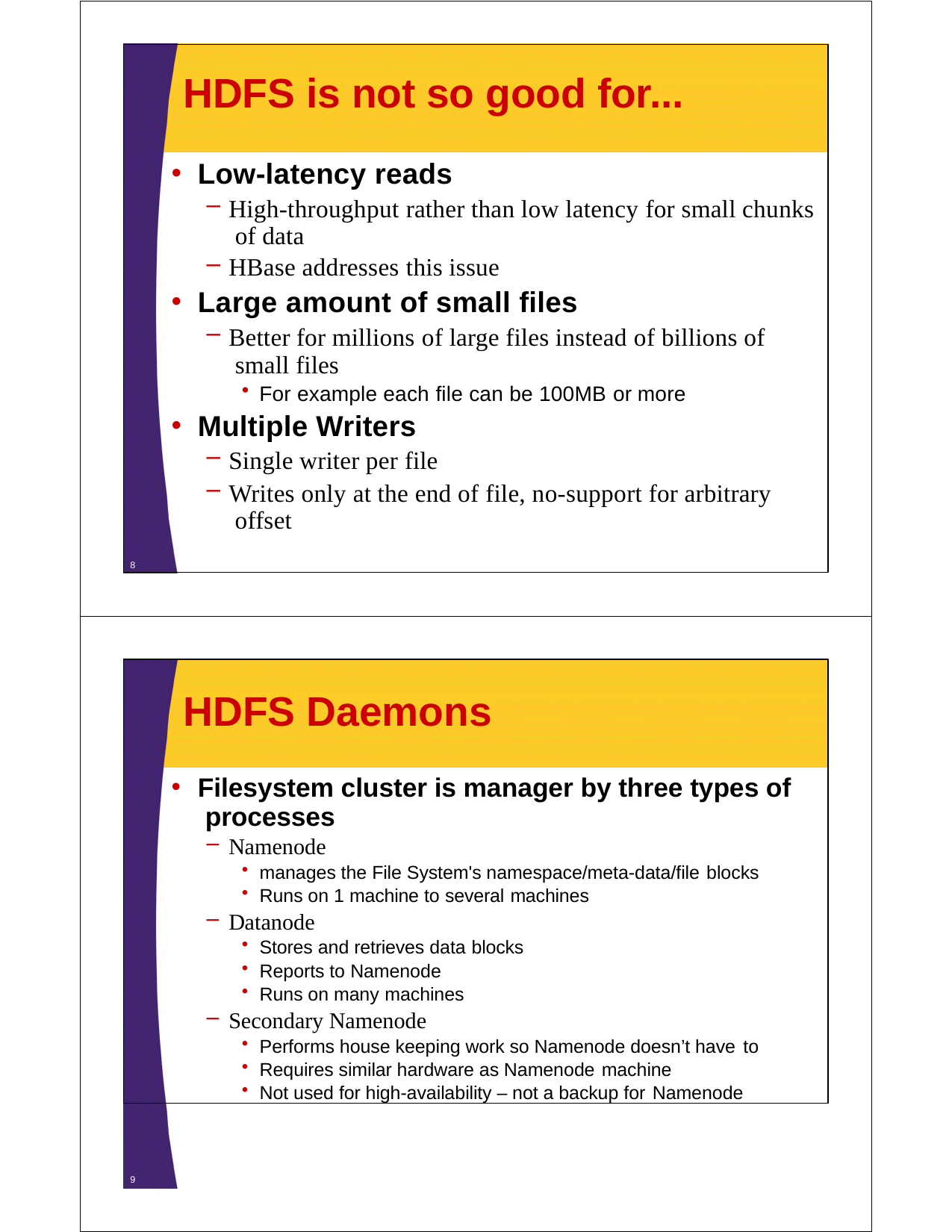

# HDFS is not so good for...
Low-latency reads
High-throughput rather than low latency for small chunks  of data
HBase addresses this issue
Large amount of small files
Better for millions of large files instead of billions of  small files
For example each file can be 100MB or more
Multiple Writers
Single writer per file
Writes only at the end of file, no-support for arbitrary  offset
8

HDFS Daemons
Filesystem cluster is manager by three types of  processes
Namenode
manages the File System's namespace/meta-data/file blocks
Runs on 1 machine to several machines
Datanode
Stores and retrieves data blocks
Reports to Namenode
Runs on many machines
Secondary Namenode
Performs house keeping work so Namenode doesn’t have to
Requires similar hardware as Namenode machine
Not used for high-availability – not a backup for Namenode
9